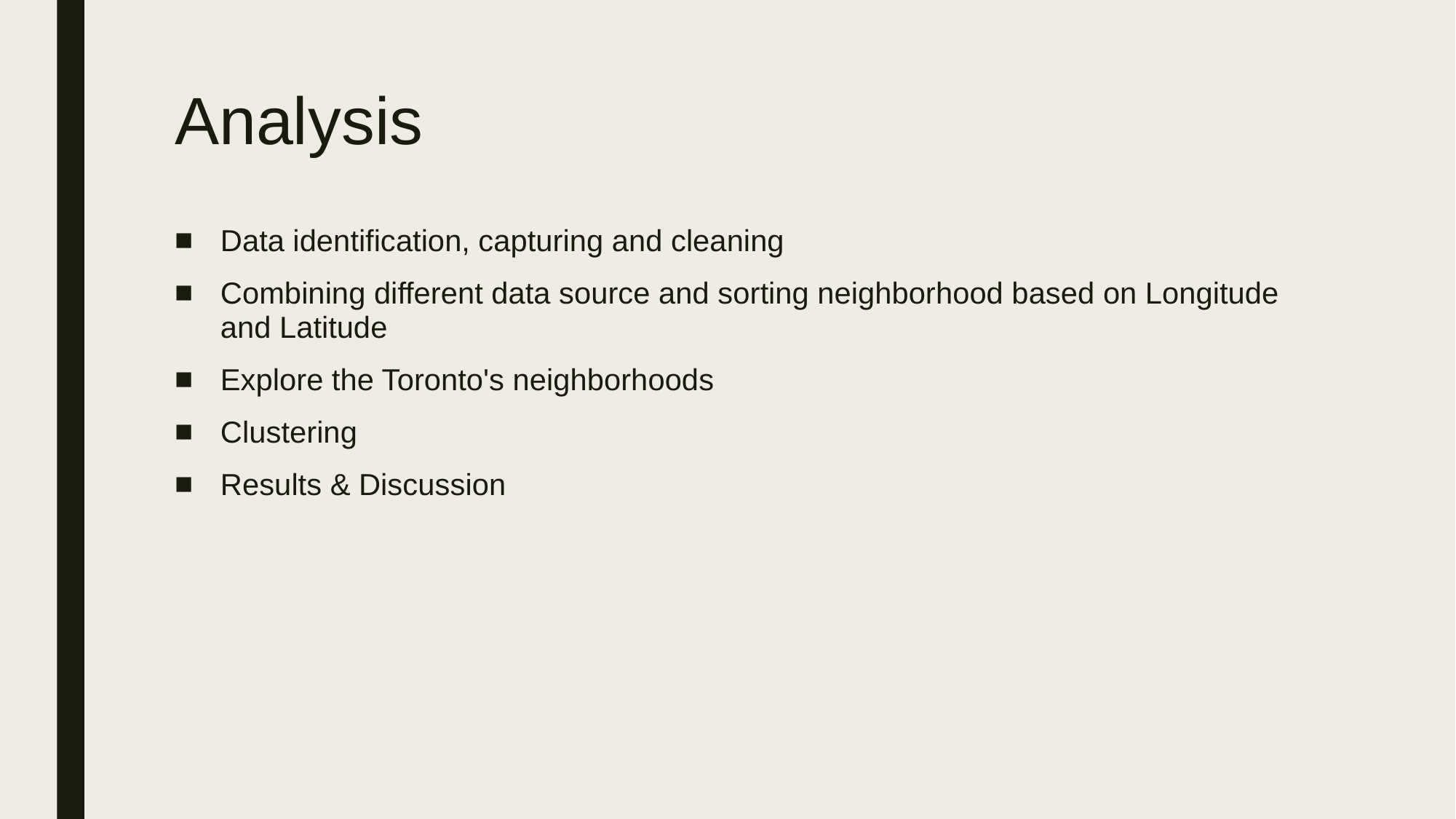

# Analysis
Data identification, capturing and cleaning
Combining different data source and sorting neighborhood based on Longitude and Latitude
Explore the Toronto's neighborhoods
Clustering
Results & Discussion